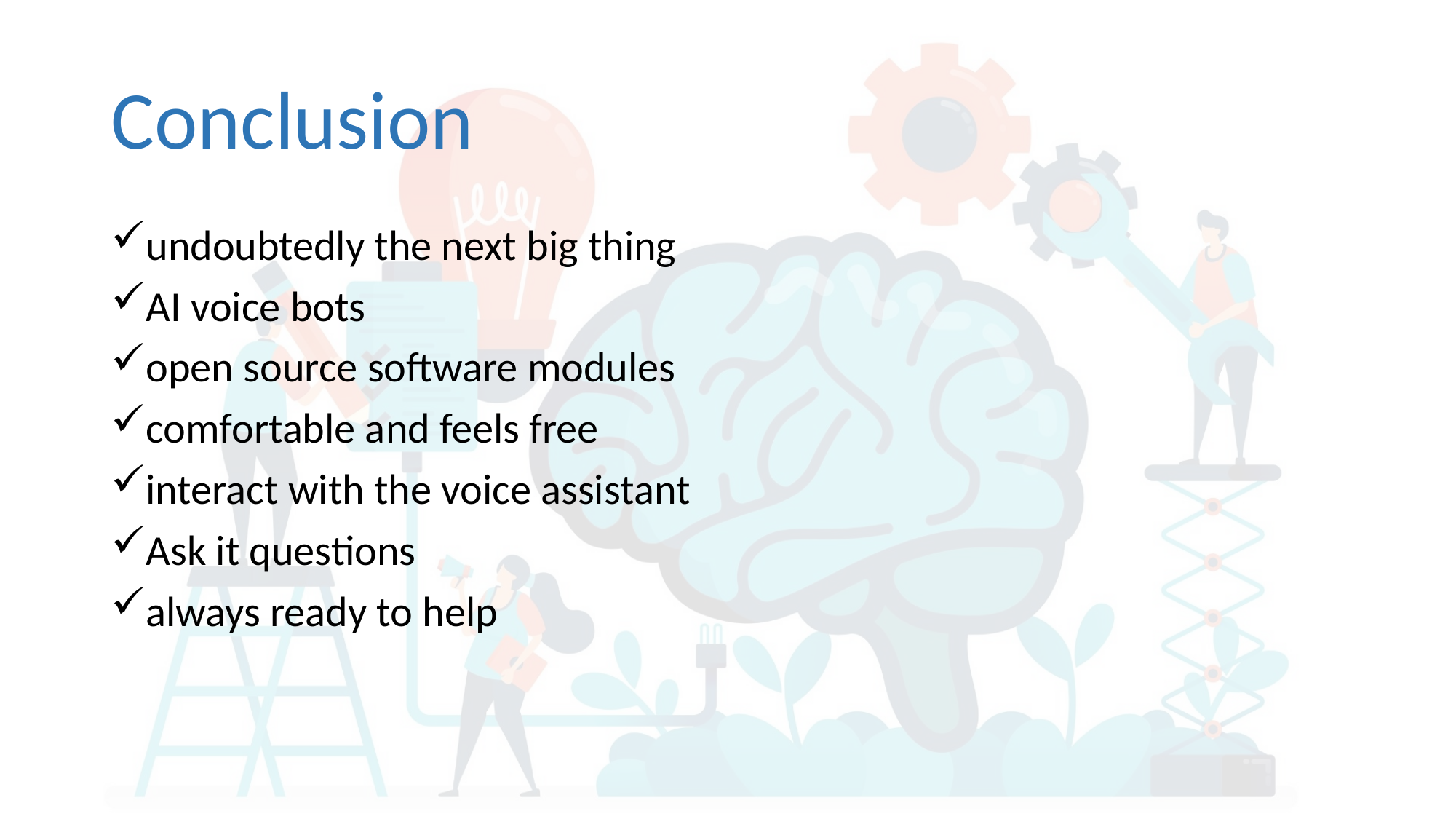

# Conclusion
undoubtedly the next big thing
AI voice bots
open source software modules
comfortable and feels free
interact with the voice assistant
Ask it questions
always ready to help